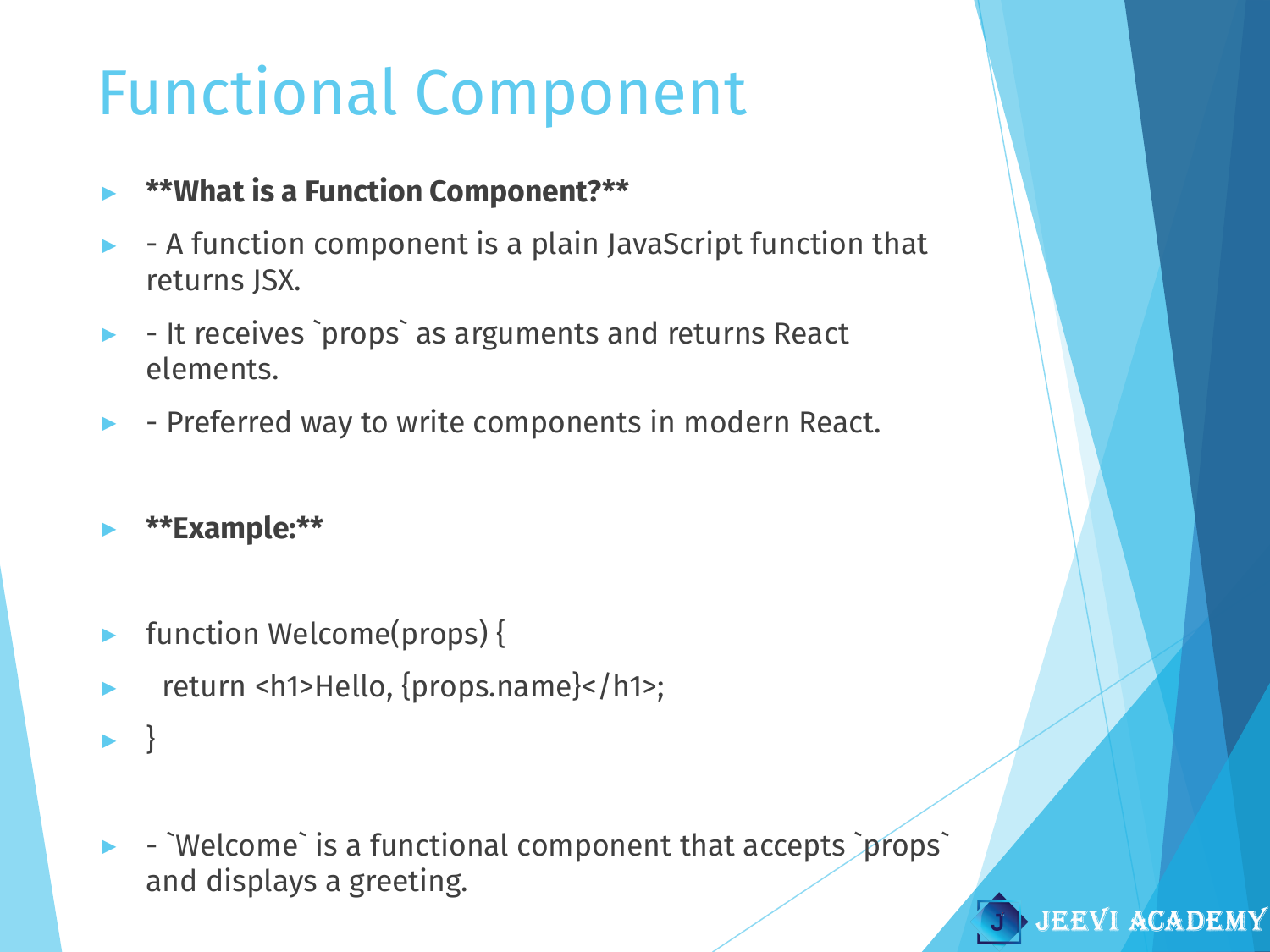

# Functional Component
**What is a Function Component?**
- A function component is a plain JavaScript function that returns JSX.
- It receives `props` as arguments and returns React elements.
- Preferred way to write components in modern React.

**Example:**

function Welcome(props) {
  return <h1>Hello, {props.name}</h1>;
}

- `Welcome` is a functional component that accepts `props` and displays a greeting.